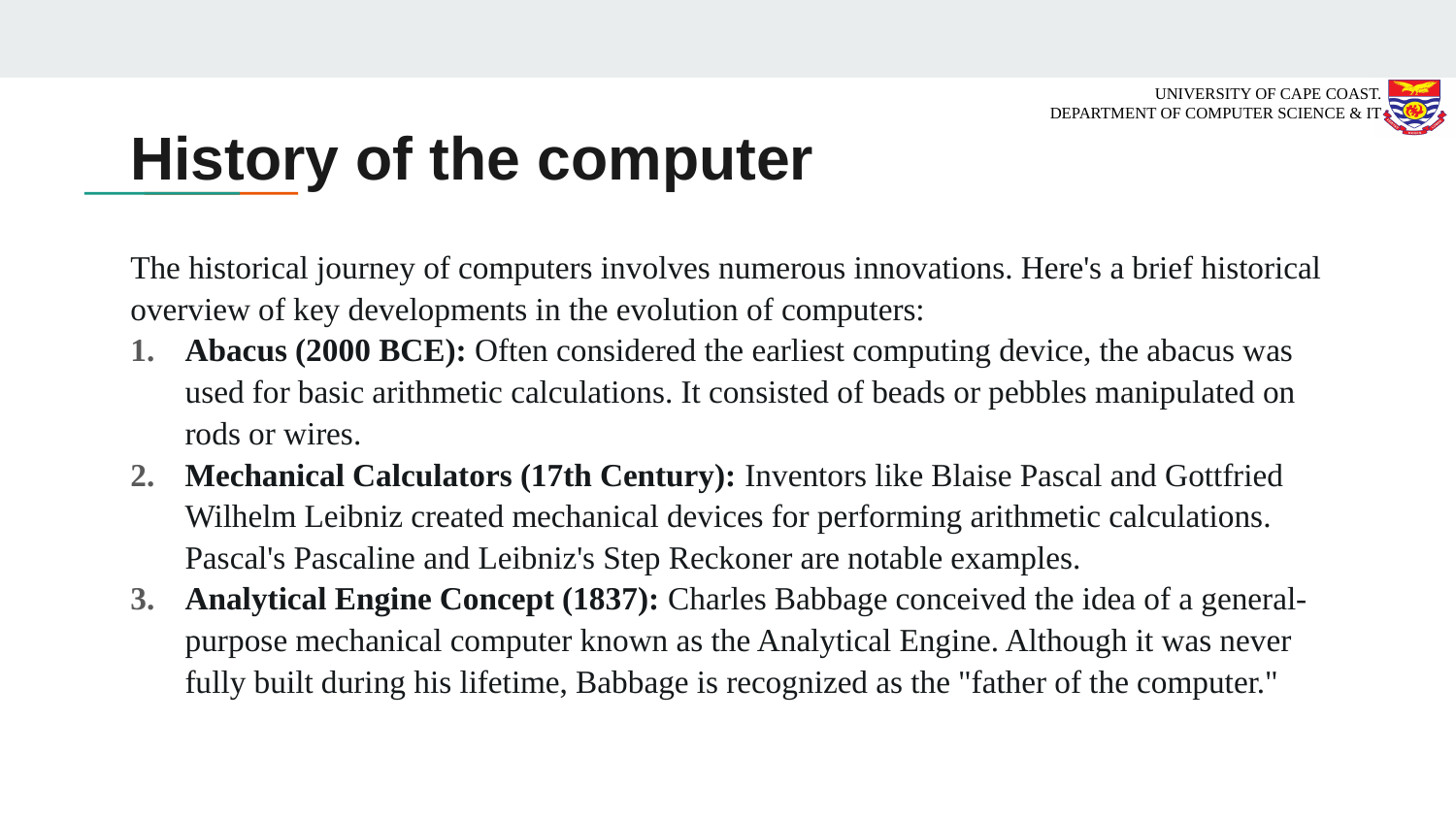

# History of the computer
The historical journey of computers involves numerous innovations. Here's a brief historical overview of key developments in the evolution of computers:
Abacus (2000 BCE): Often considered the earliest computing device, the abacus was used for basic arithmetic calculations. It consisted of beads or pebbles manipulated on rods or wires.
Mechanical Calculators (17th Century): Inventors like Blaise Pascal and Gottfried Wilhelm Leibniz created mechanical devices for performing arithmetic calculations. Pascal's Pascaline and Leibniz's Step Reckoner are notable examples.
Analytical Engine Concept (1837): Charles Babbage conceived the idea of a general-purpose mechanical computer known as the Analytical Engine. Although it was never fully built during his lifetime, Babbage is recognized as the "father of the computer."